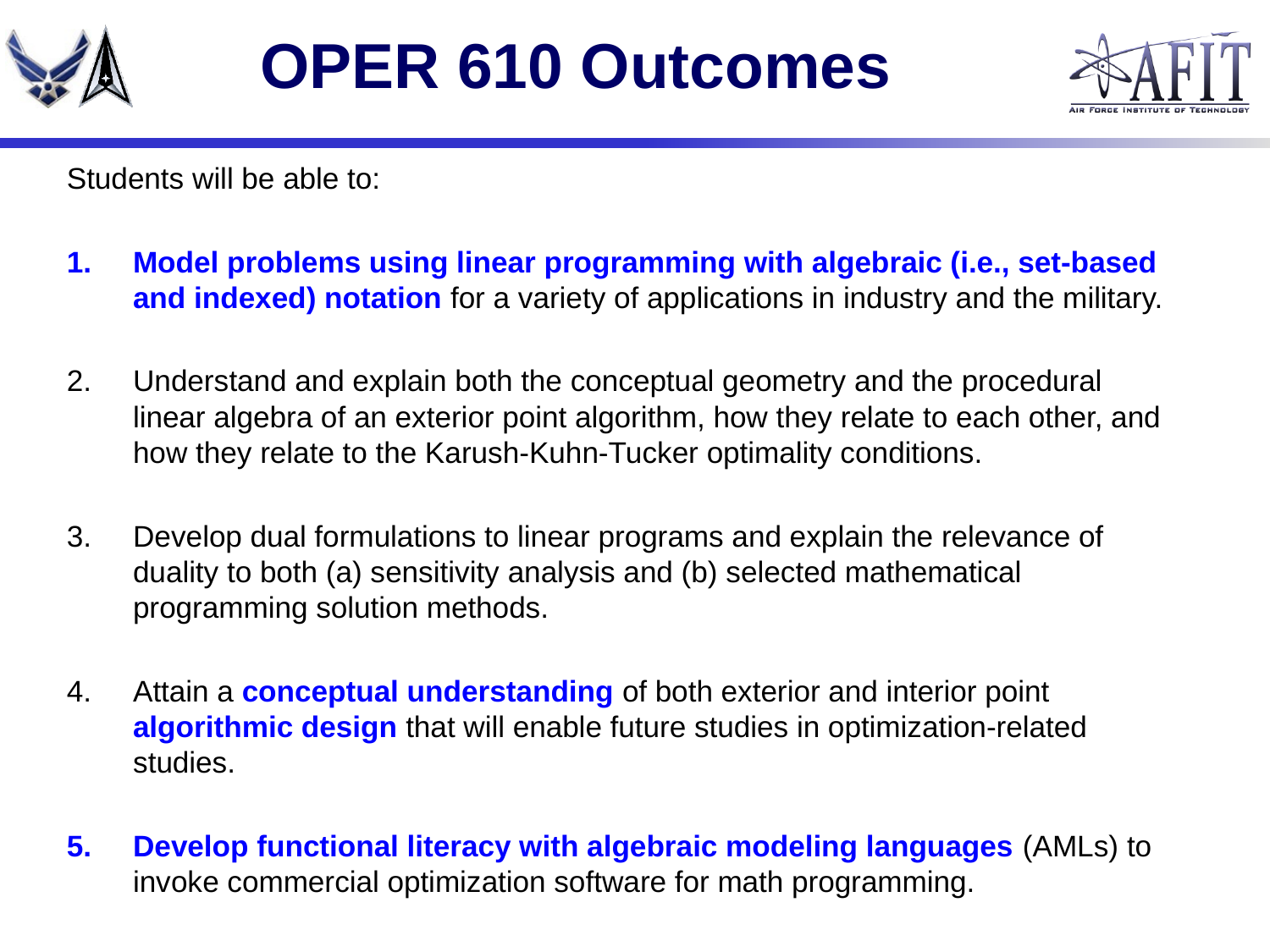

# OPER 610 Outcomes
Students will be able to:

Model problems using linear programming with algebraic (i.e., set-based and indexed) notation for a variety of applications in industry and the military.

Understand and explain both the conceptual geometry and the procedural linear algebra of an exterior point algorithm, how they relate to each other, and how they relate to the Karush-Kuhn-Tucker optimality conditions.

Develop dual formulations to linear programs and explain the relevance of duality to both (a) sensitivity analysis and (b) selected mathematical programming solution methods.

Attain a conceptual understanding of both exterior and interior point algorithmic design that will enable future studies in optimization-related studies.

Develop functional literacy with algebraic modeling languages (AMLs) to invoke commercial optimization software for math programming.